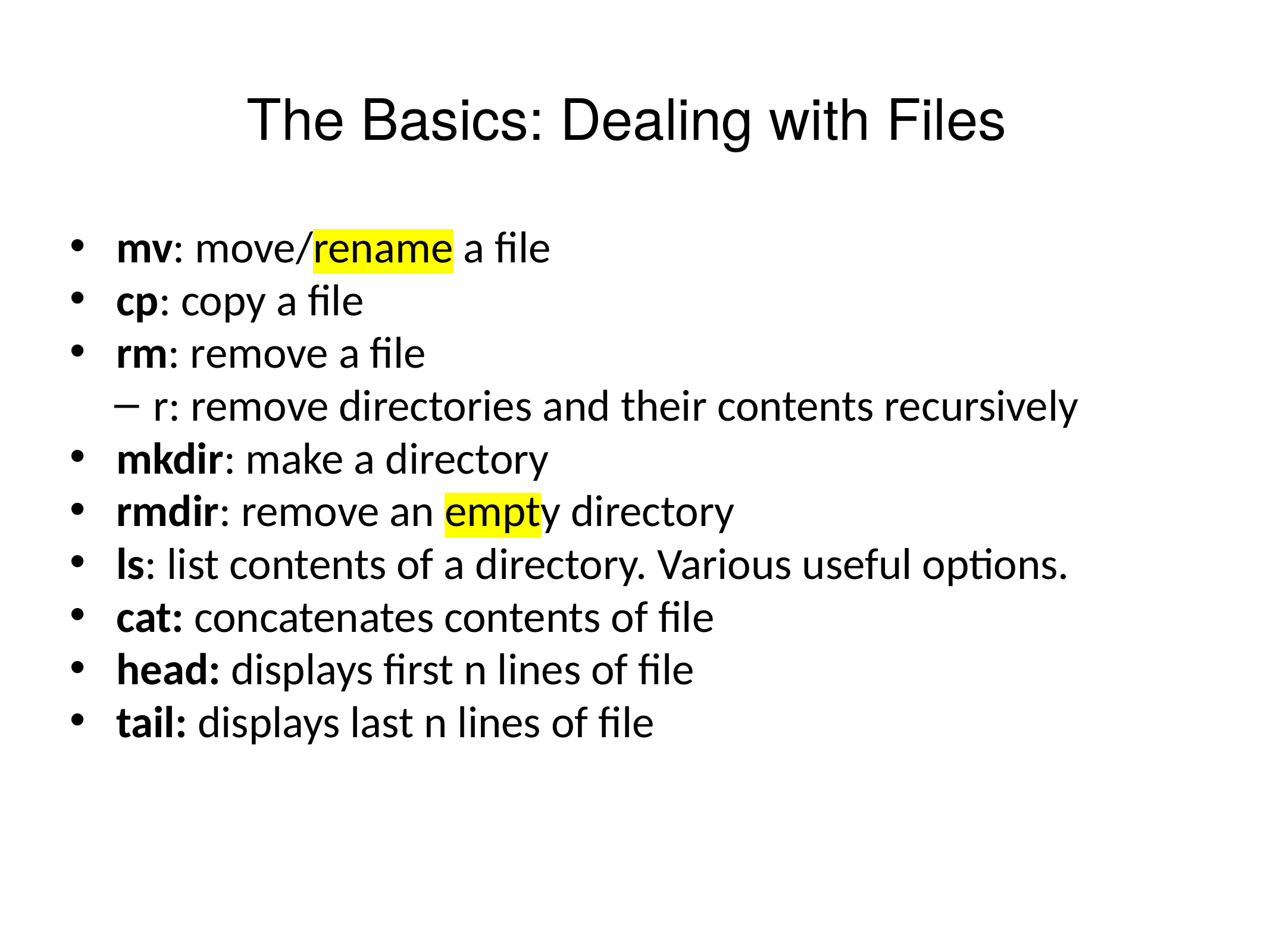

# The Basics: Dealing with Files
mv: move/rename a file
cp: copy a file
rm: remove a file
r: remove directories and their contents recursively
mkdir: make a directory
rmdir: remove an empty directory
ls: list contents of a directory. Various useful options.
cat: concatenates contents of file
head: displays first n lines of file
tail: displays last n lines of file